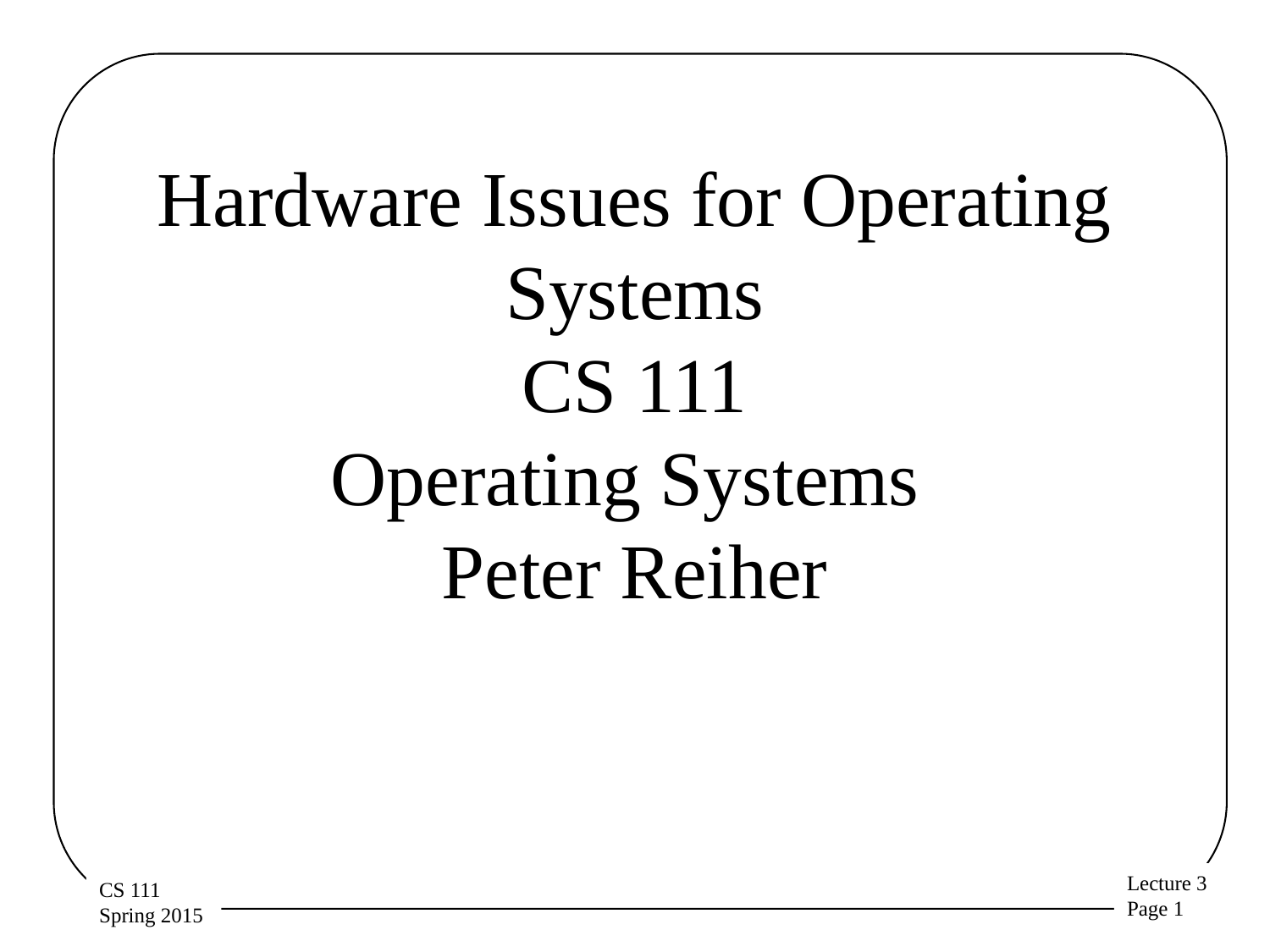

# Hardware Issues for Operating Systems CS 111 Operating Systems Peter Reiher